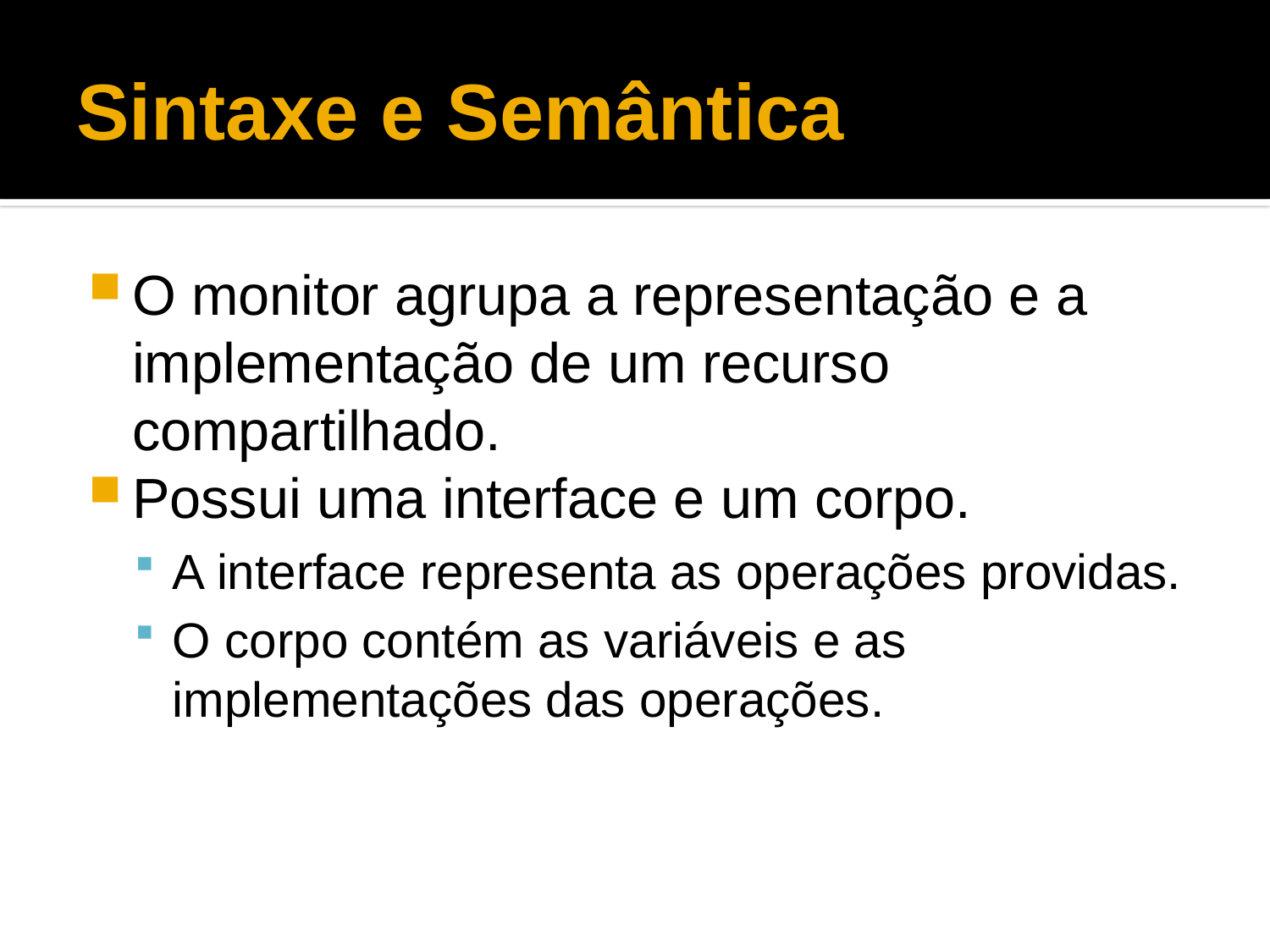

# Sintaxe e Semântica
O monitor agrupa a representação e a implementação de um recurso compartilhado.
Possui uma interface e um corpo.
A interface representa as operações providas.
O corpo contém as variáveis e as implementações das operações.